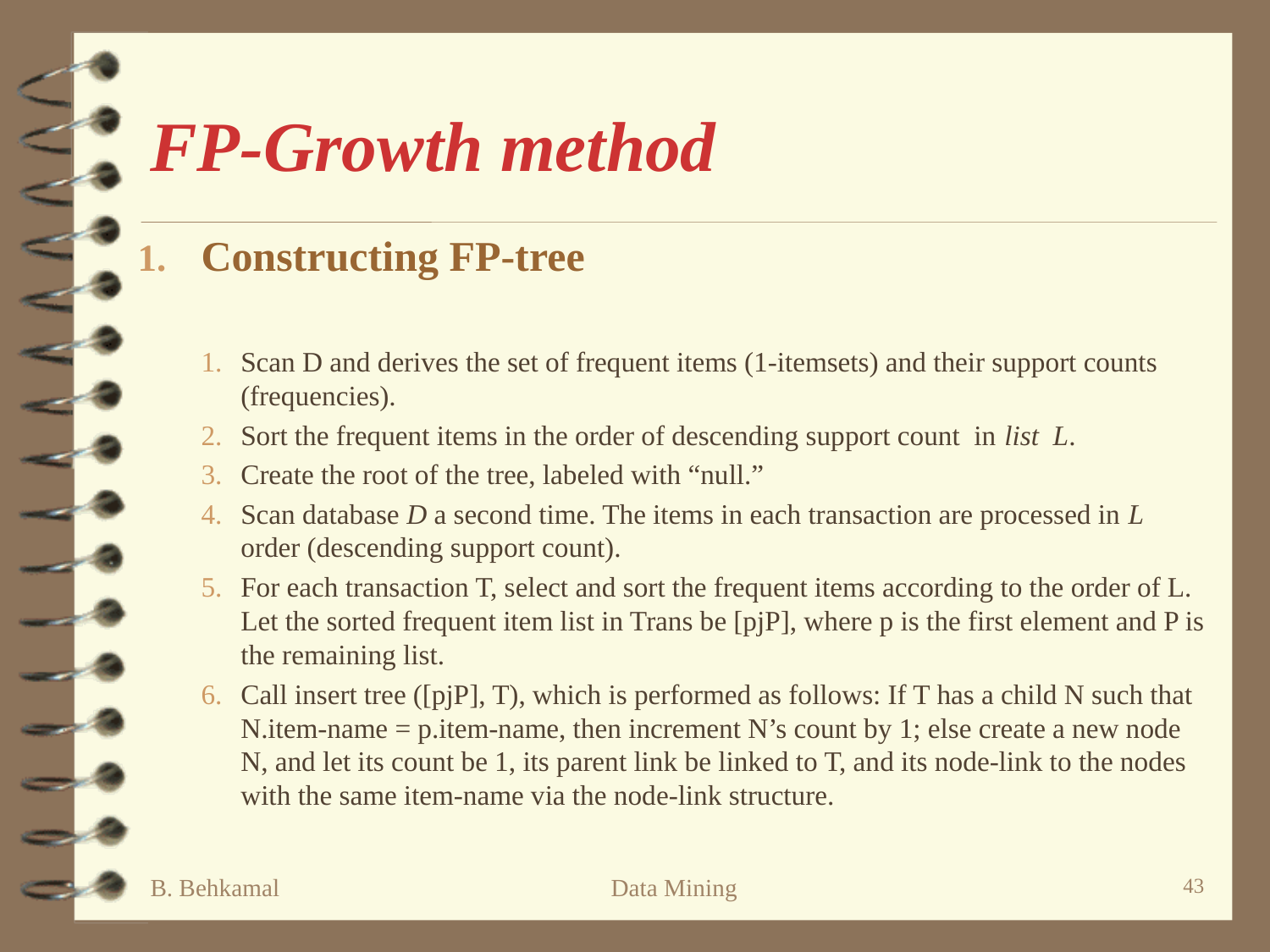

# FP-Growth method
Constructing FP-tree

Scan D and derives the set of frequent items (1-itemsets) and their support counts (frequencies).
Sort the frequent items in the order of descending support count  in list  L.
Create the root of the tree, labeled with “null.”
Scan database D a second time. The items in each transaction are processed in L order (descending support count).
For each transaction T, select and sort the frequent items according to the order of L. Let the sorted frequent item list in Trans be [pjP], where p is the first element and P is the remaining list.
Call insert tree ([pjP], T), which is performed as follows: If T has a child N such that N.item-name = p.item-name, then increment N’s count by 1; else create a new node N, and let its count be 1, its parent link be linked to T, and its node-link to the nodes with the same item-name via the node-link structure.

B. Behkamal
Data Mining
43